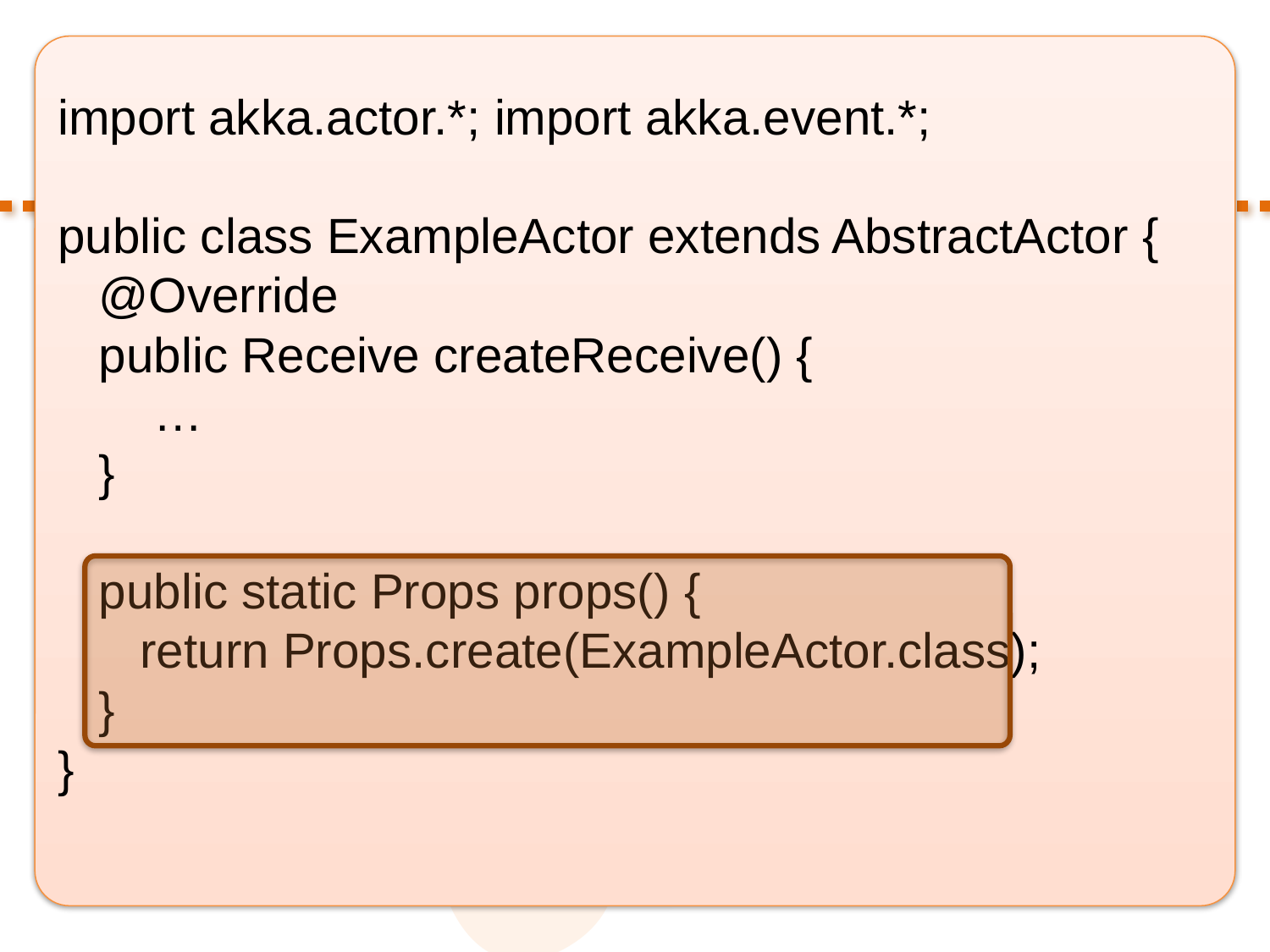

import akka.actor.*; import akka.event.*;
public class ExampleActor extends AbstractActor {
   @Override
   public Receive createReceive() {
       …
   }

   public static Props props() {
      return Props.create(ExampleActor.class);
   }
}
# Hello World akktor